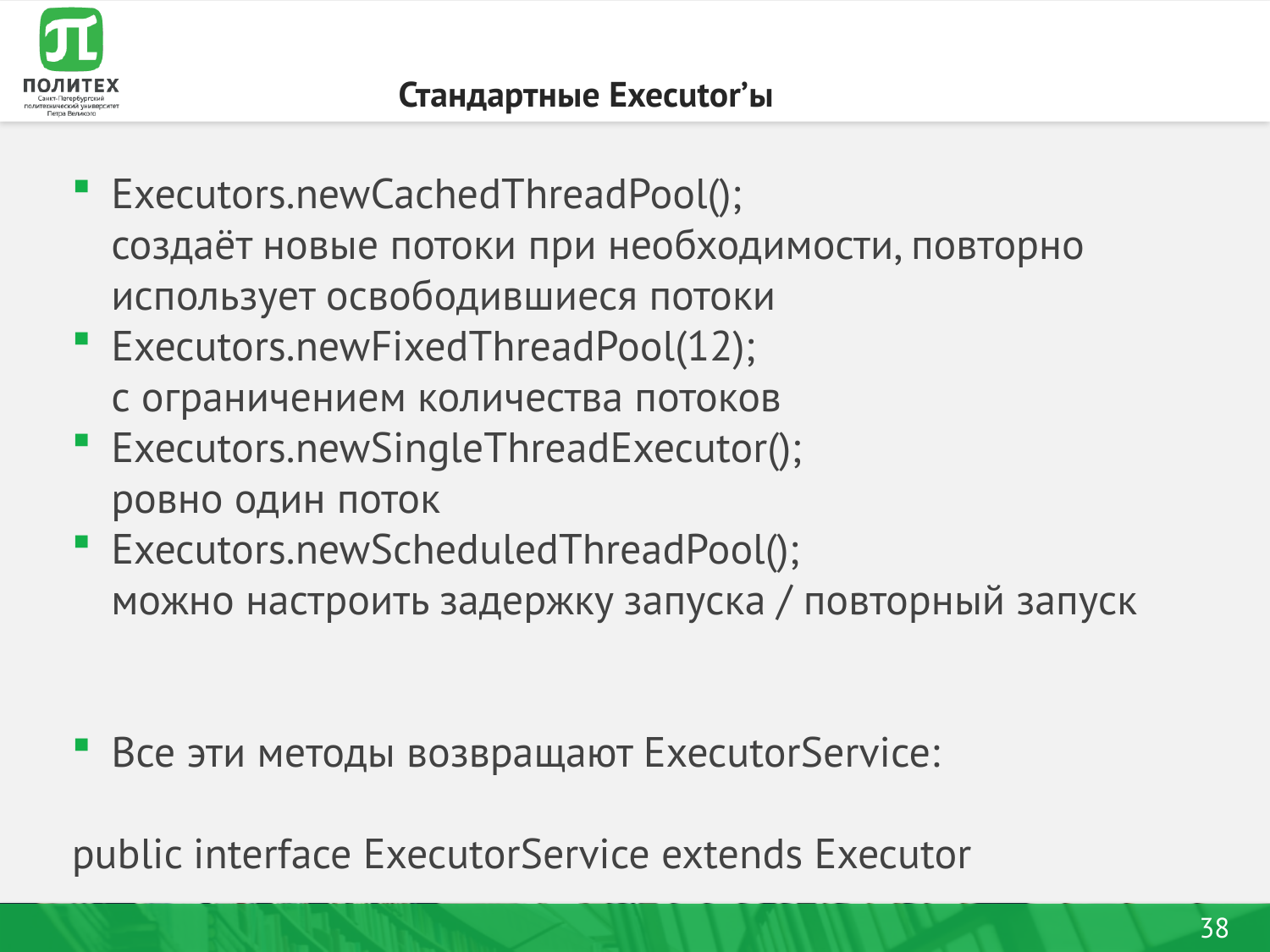

# Стандартные Executor’ы
Executors.newCachedThreadPool();
создаёт новые потоки при необходимости, повторно использует освободившиеся потоки
Executors.newFixedThreadPool(12);
с ограничением количества потоков
Executors.newSingleThreadExecutor();
ровно один поток
Executors.newScheduledThreadPool();
можно настроить задержку запуска / повторный запуск

Все эти методы возвращают ExecutorService:

public interface ExecutorService extends Executor